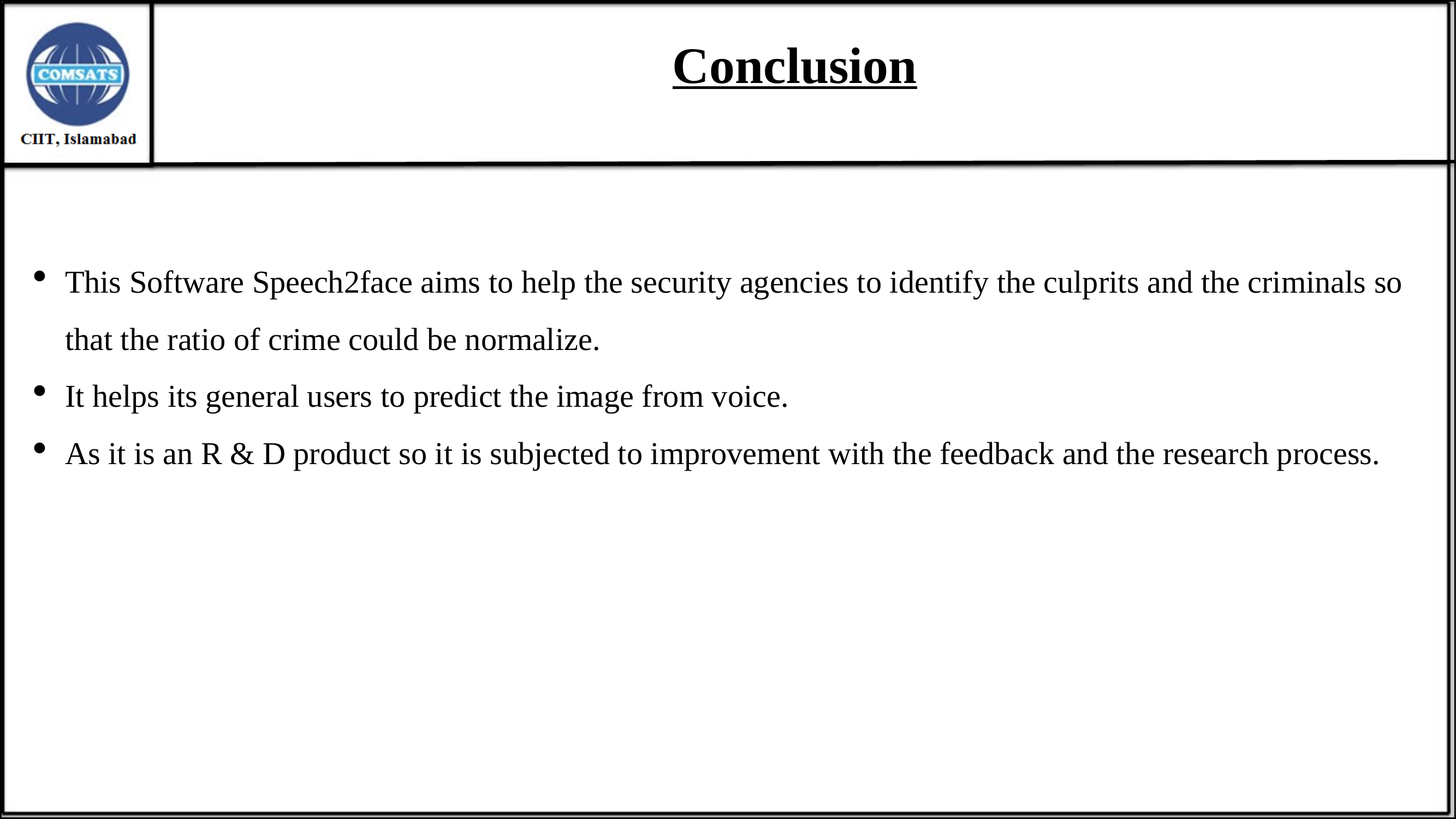

# Conclusion

This Software Speech2face aims to help the security agencies to identify the culprits and the criminals so that the ratio of crime could be normalize.
It helps its general users to predict the image from voice.
As it is an R & D product so it is subjected to improvement with the feedback and the research process.

107